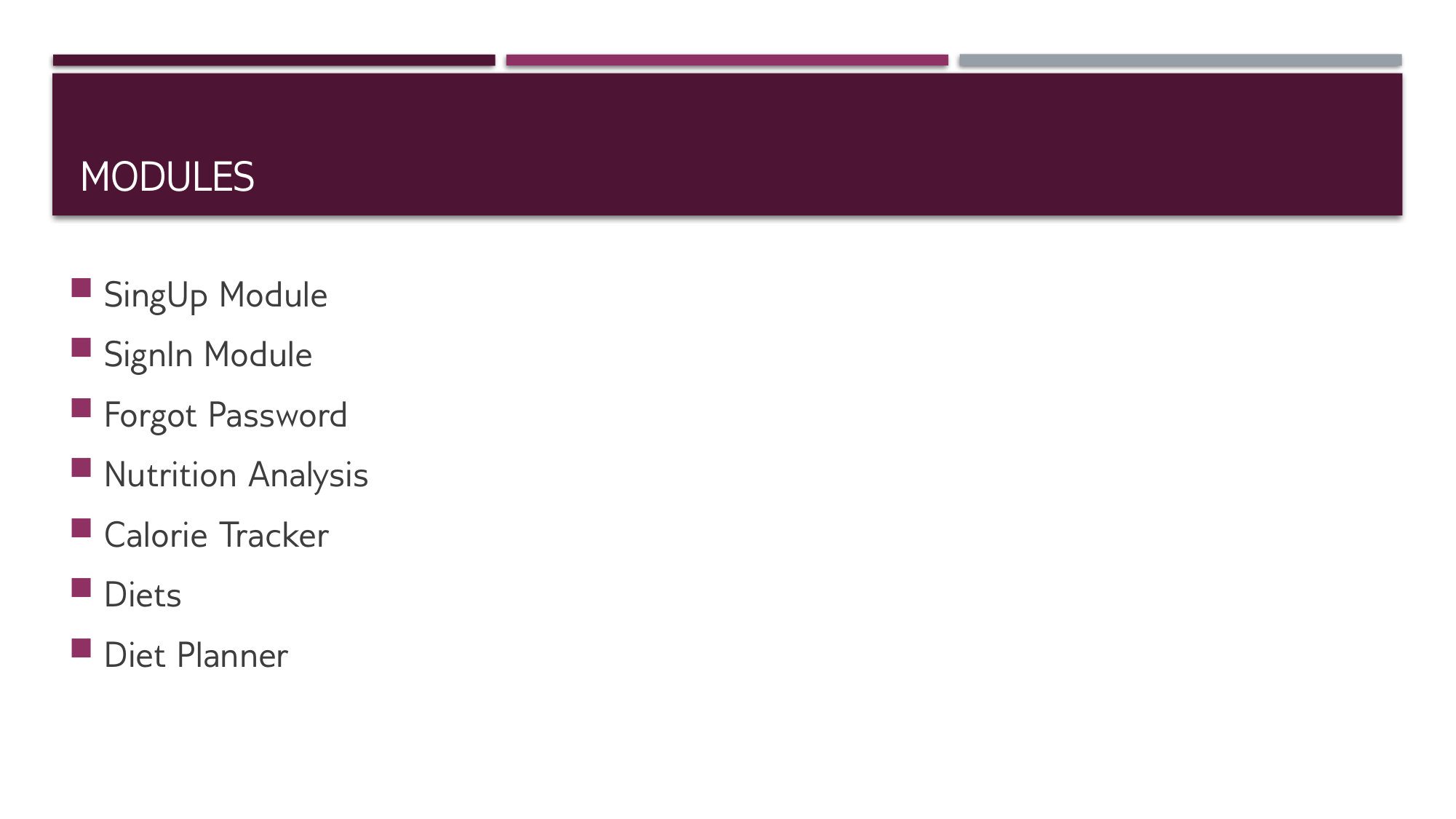

# MODULES
SingUp Module
SignIn Module
Forgot Password
Nutrition Analysis
Calorie Tracker
Diets
Diet Planner